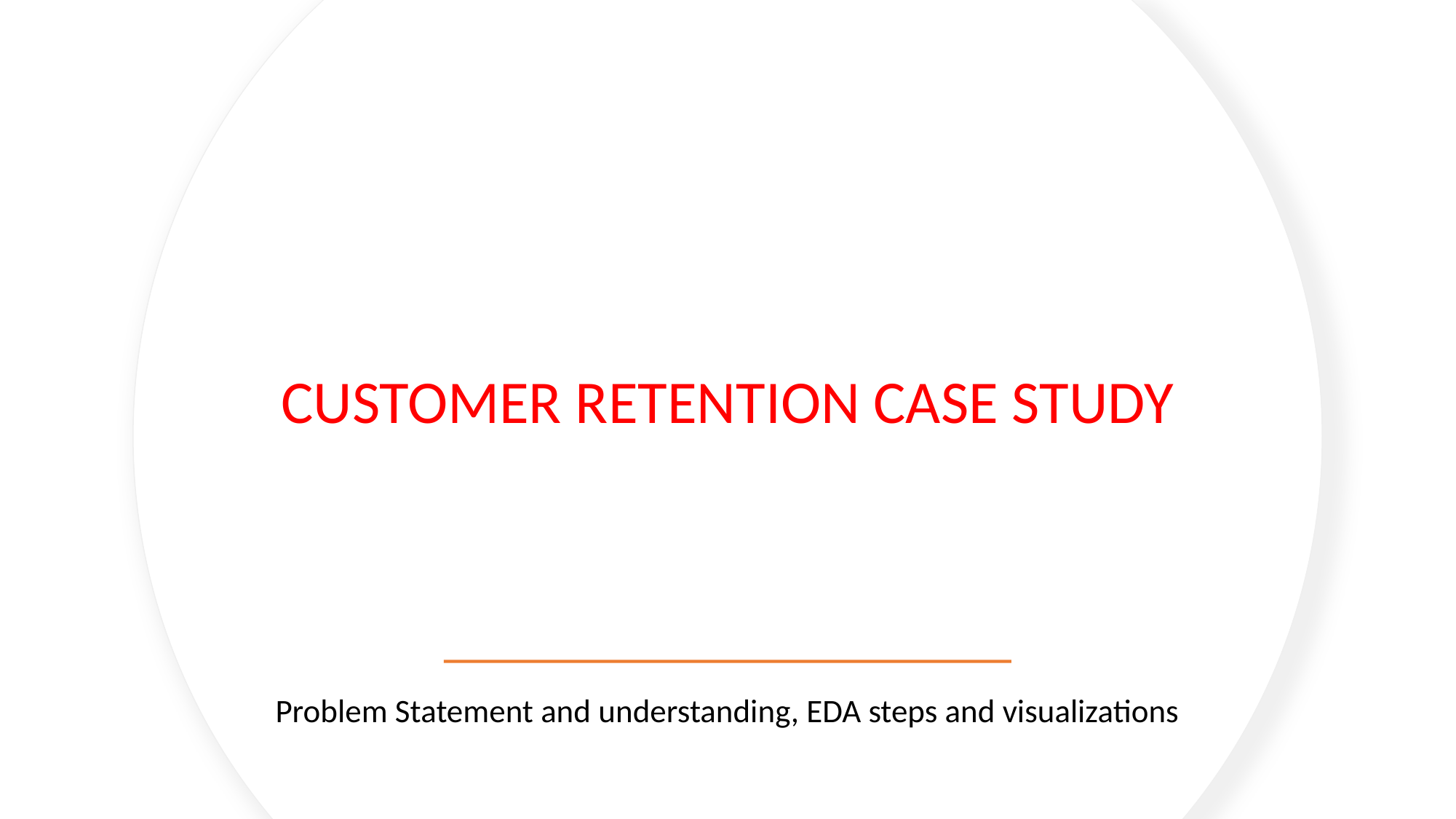

# CUSTOMER RETENTION CASE STUDY

Problem Statement and understanding, EDA steps and visualizations